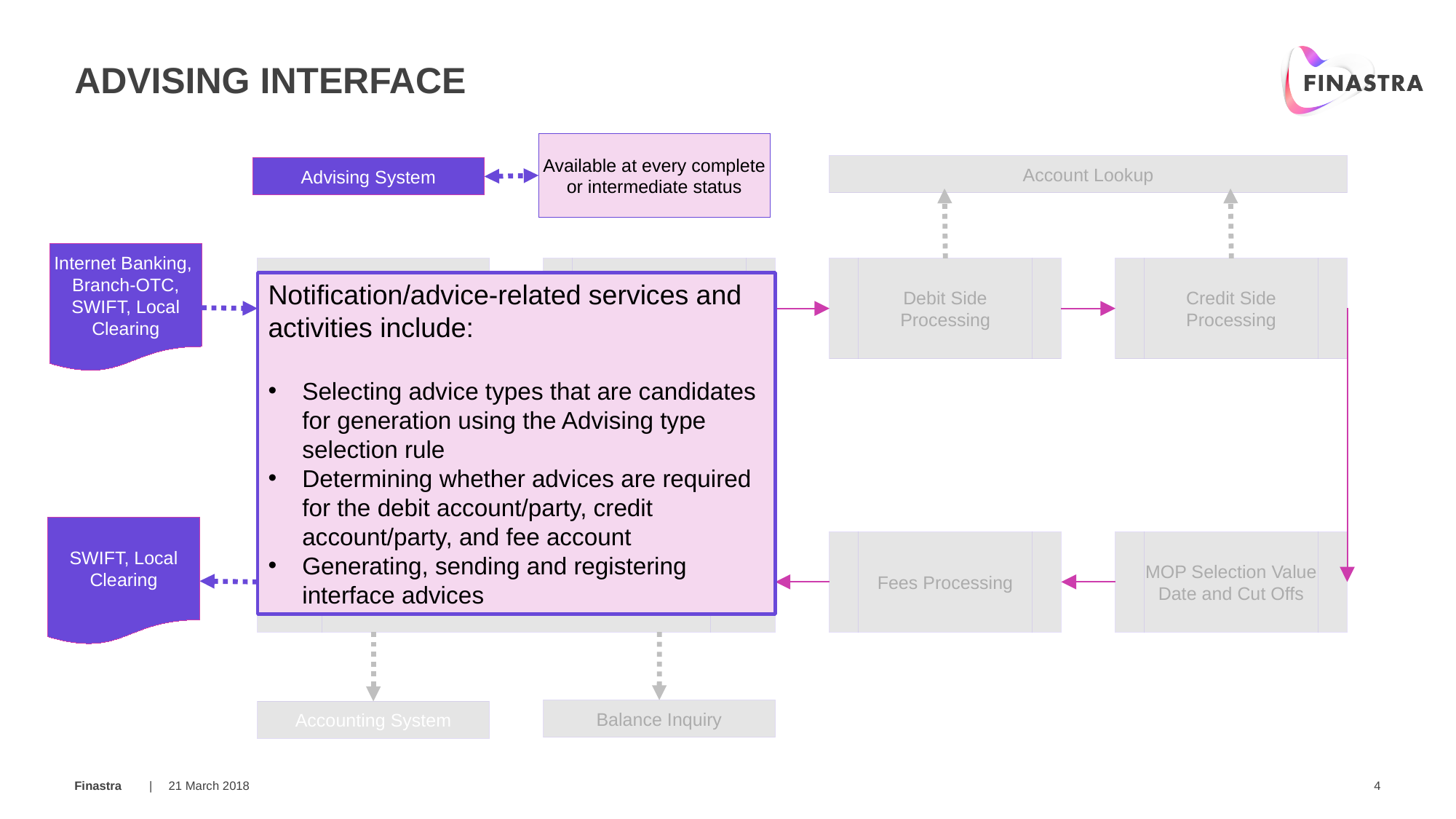

# Advising Interface
Available at every complete or intermediate status
Account Lookup
Advising System
Internet Banking,  Branch-OTC, SWIFT, Local Clearing
Receive Payment Instruction
Payment Initiation
Debit Side Processing
Credit Side Processing
Notification/advice-related services and activities include:

Selecting advice types that are candidates for generation using the Advising type selection rule
Determining whether advices are required for the debit account/party, credit account/party, and fee account
Generating, sending and registering interface advices
Compliance
FX Engine
SWIFT, Local Clearing
Payment execution
Fees Processing
MOP Selection Value Date and Cut Offs
Balance Inquiry
Accounting System
21 March 2018
4